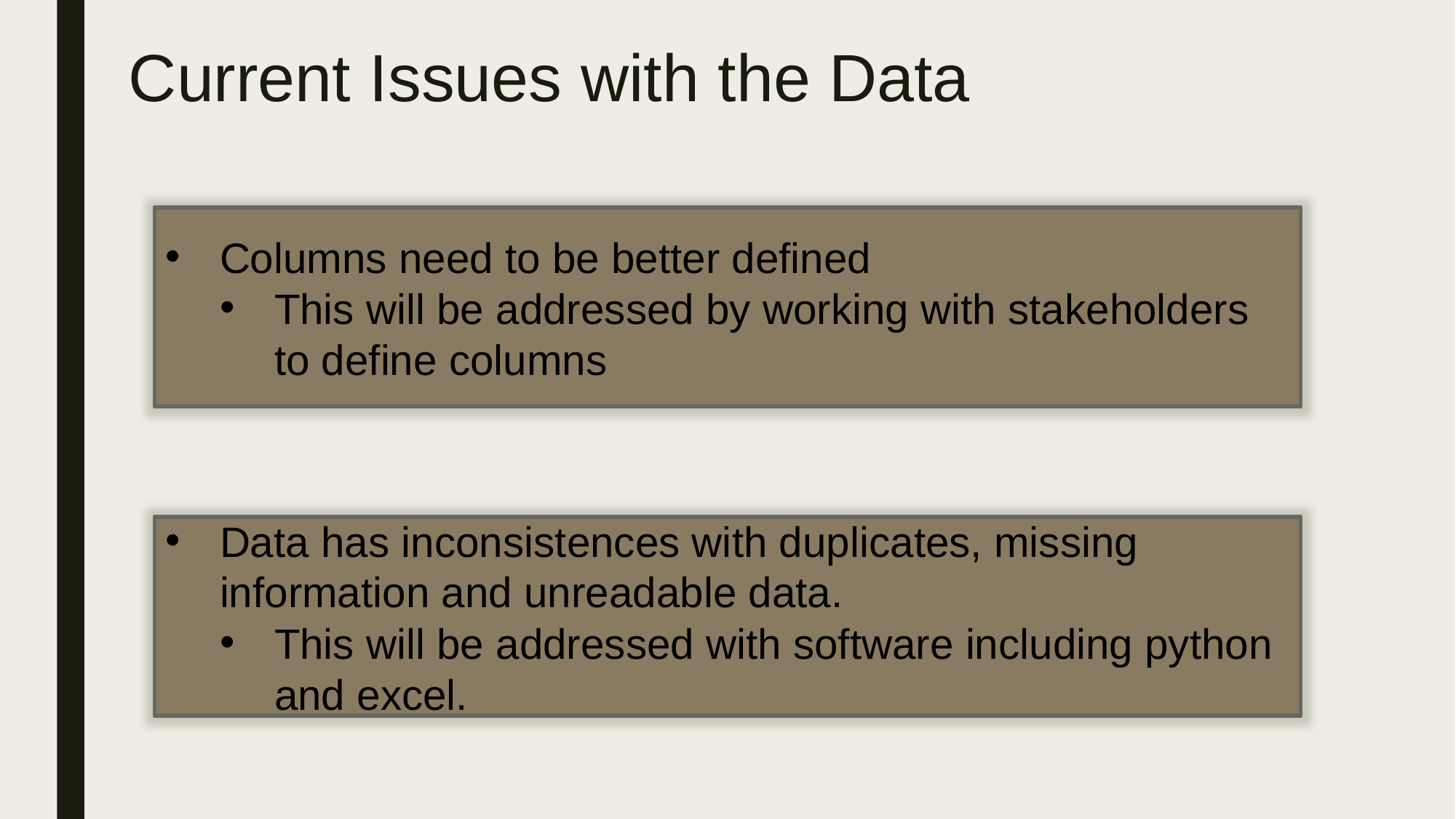

# Current Issues with the Data
Columns need to be better defined
This will be addressed by working with stakeholders to define columns
Data has inconsistences with duplicates, missing information and unreadable data.
This will be addressed with software including python and excel.